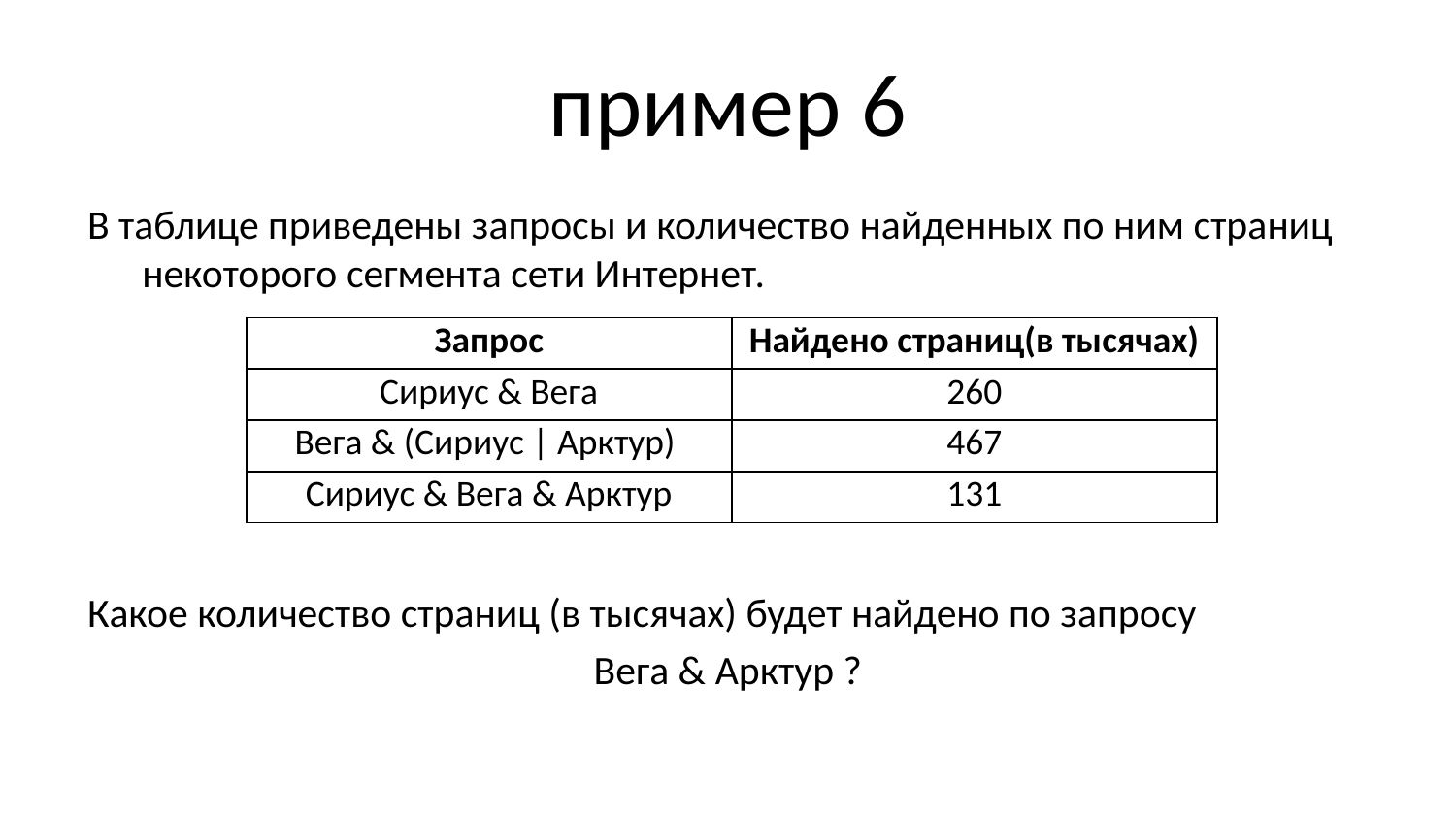

# пример 6
В таблице приведены запросы и количество найденных по ним страниц некоторого сегмента сети Интернет.

Какое количество страниц (в тысячах) будет найдено по запросу
Вега & Арктур ?
| Запрос | Найдено страниц(в тысячах) |
| --- | --- |
| Сириус & Вега | 260 |
| Вега & (Сириус | Арктур) | 467 |
| Сириус & Вега & Арктур | 131 |